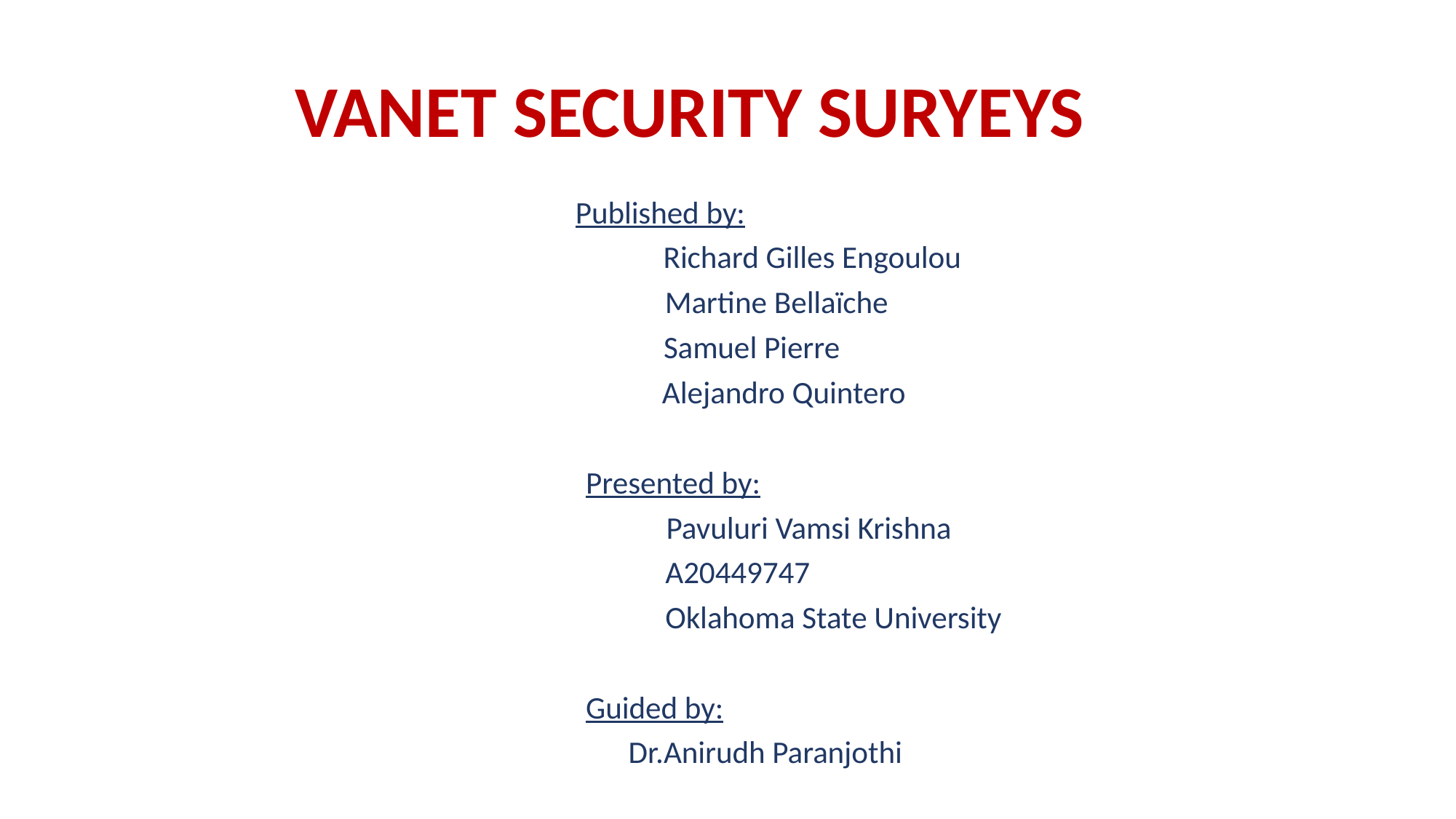

# VANET SECURITY SURYEYS
                                                                    Published by:
                     Richard Gilles Engoulou
            Martine Bellaïche
    Samuel Pierre
             Alejandro Quintero

                                                           Presented by:
                    Pavuluri Vamsi Krishna
A20449747
                           Oklahoma State University

                                                           Guided by:
                                                                 Dr.Anirudh Paranjothi